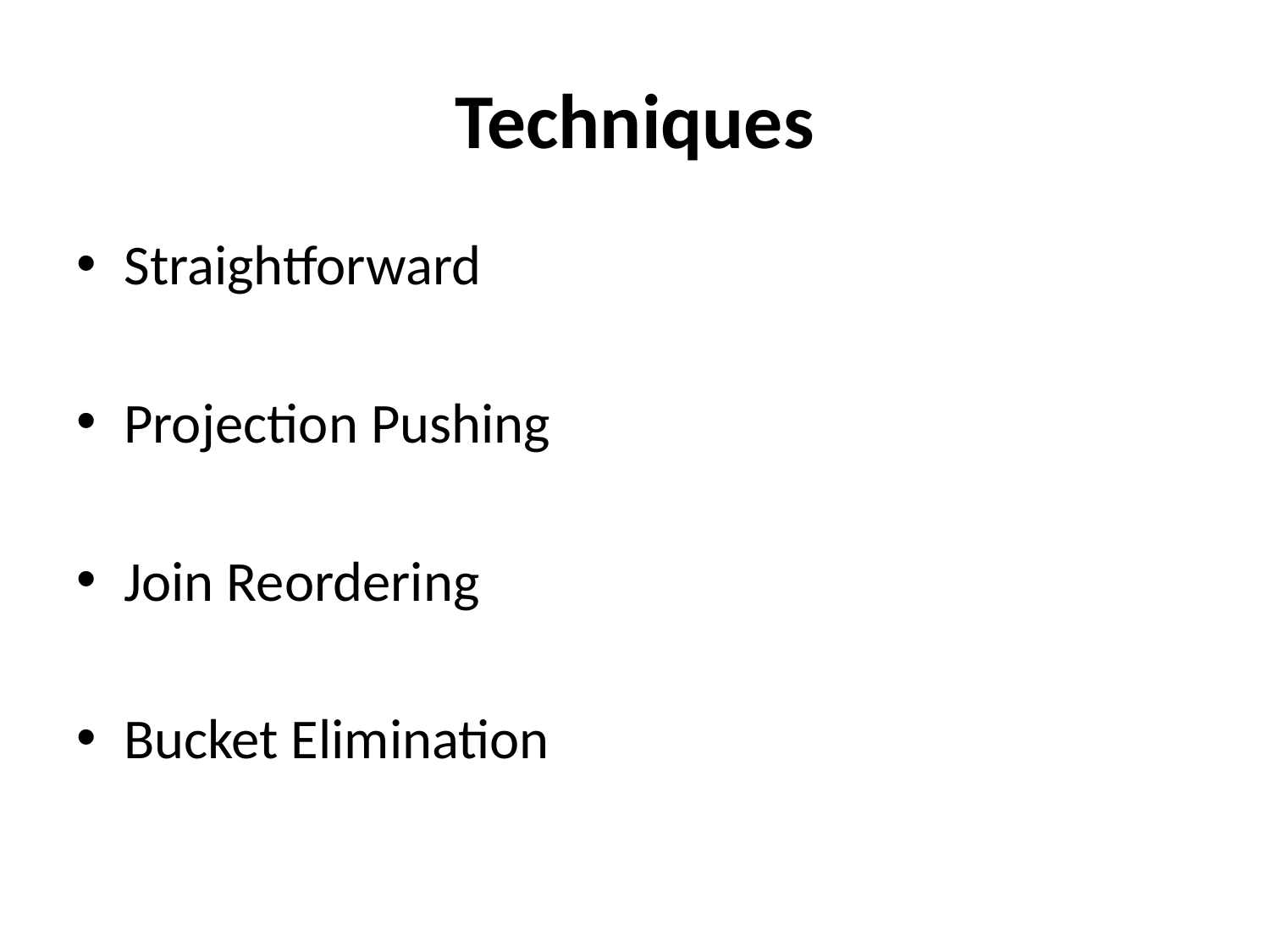

# Techniques
Straightforward

Projection Pushing

Join Reordering

Bucket Elimination